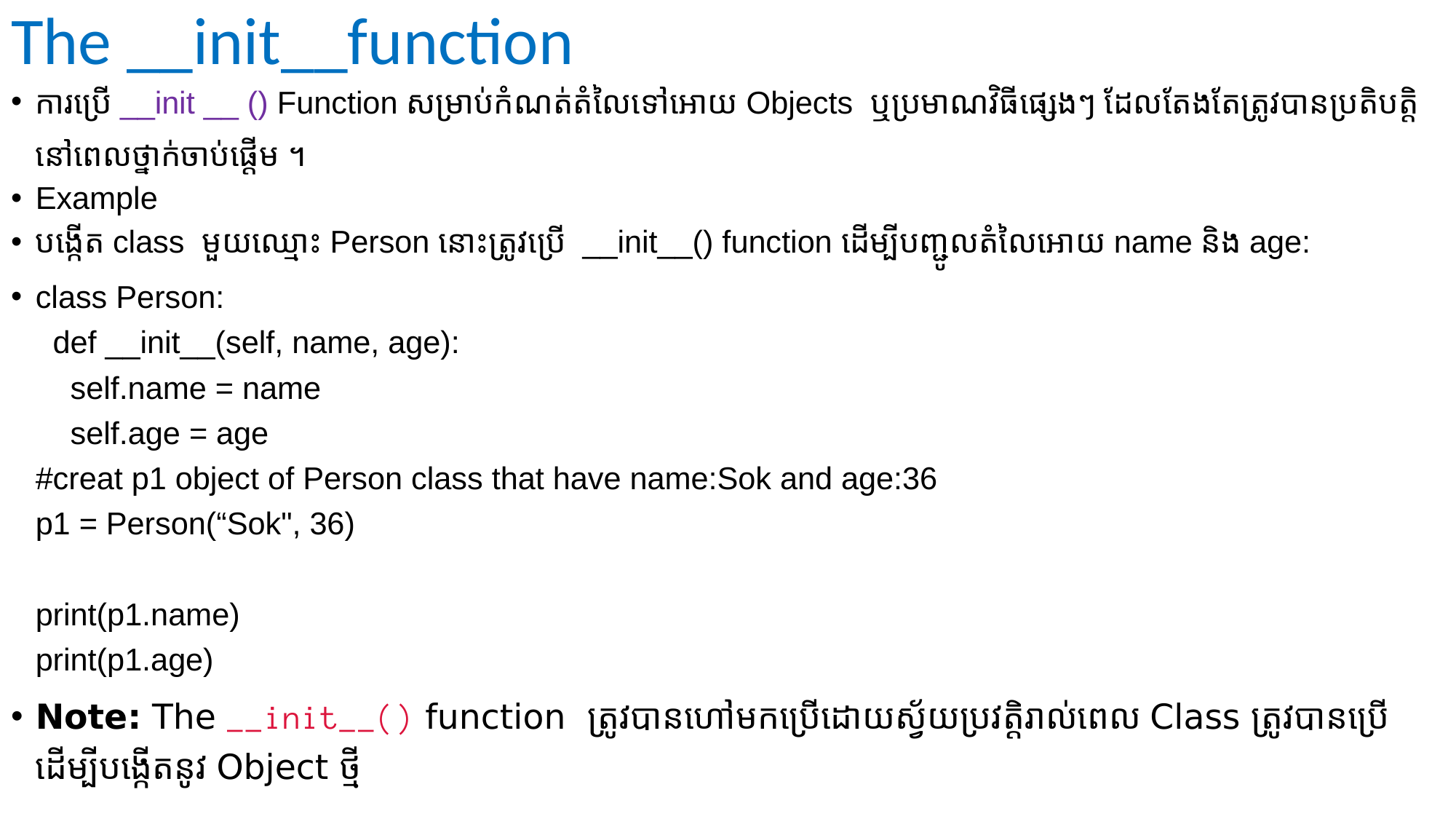

# The __init__function
ការប្រើ __init __ () Function សម្រាប់កំណត់តំលៃទៅអោយ Objects  ឬប្រមាណវិធីផ្សេងៗ ដែលតែងតែត្រូវបានប្រតិបត្តិនៅពេលថ្នាក់ចាប់ផ្តើម ។
Example
បង្កើត class  មួយឈ្មោះ Person នោះត្រូវប្រើ  __init__() function ដើម្បីបញ្ជូលតំលៃអោយ name និង age:
class Person:
  def __init__(self, name, age):
    self.name = name
    self.age = age
#creat p1 object of Person class that have name:Sok and age:36
p1 = Person(“Sok", 36)
print(p1.name)
print(p1.age)
Note: The __init__() function  ត្រូវបានហៅមកប្រើដោយស្វ័យប្រវត្តិរាល់ពេល Class ត្រូវបានប្រើដើម្បីបង្កើត​នូវ Object ថ្មី